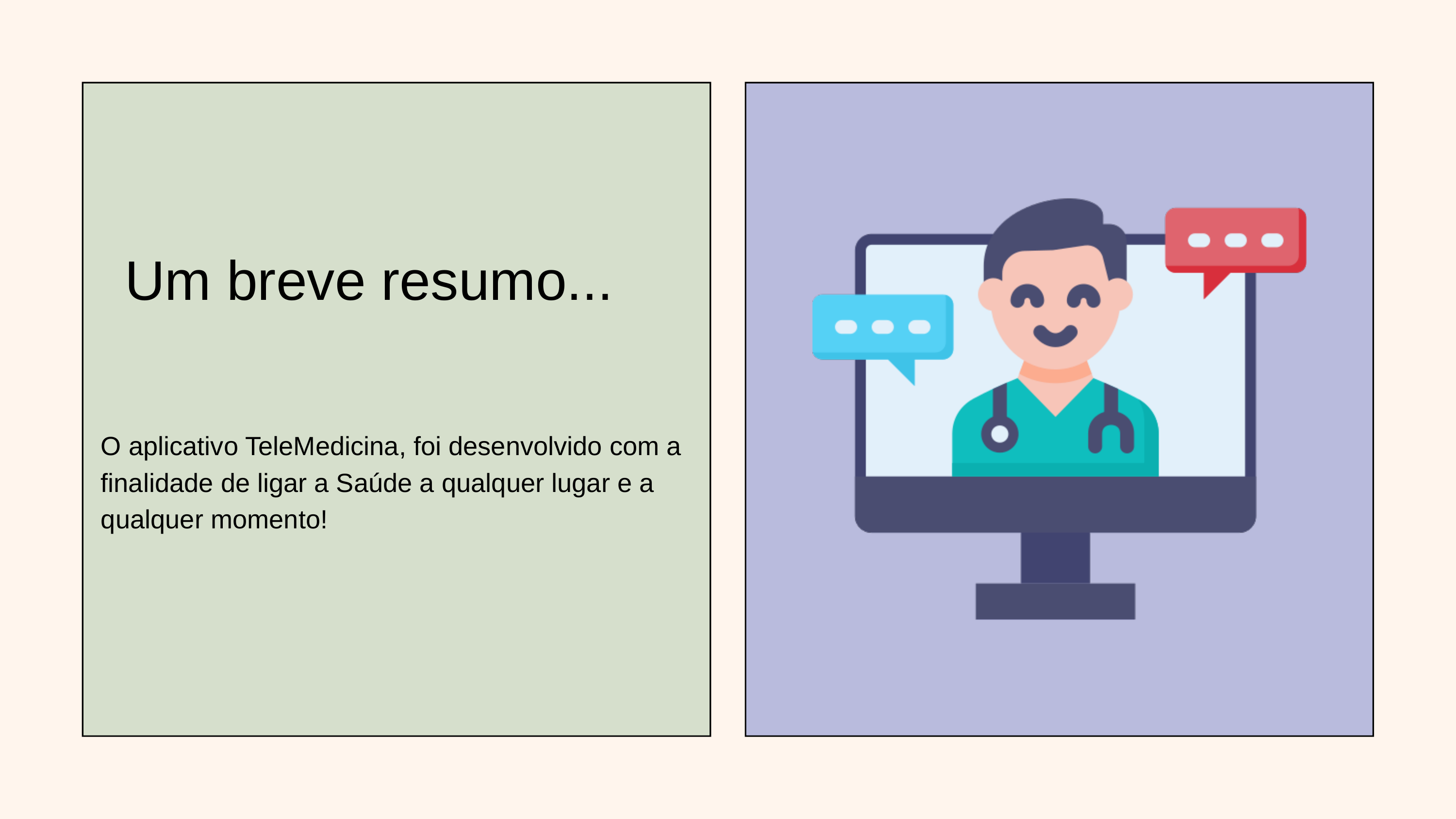

Um breve resumo...
O aplicativo TeleMedicina, foi desenvolvido com a finalidade de ligar a Saúde a qualquer lugar e a qualquer momento!